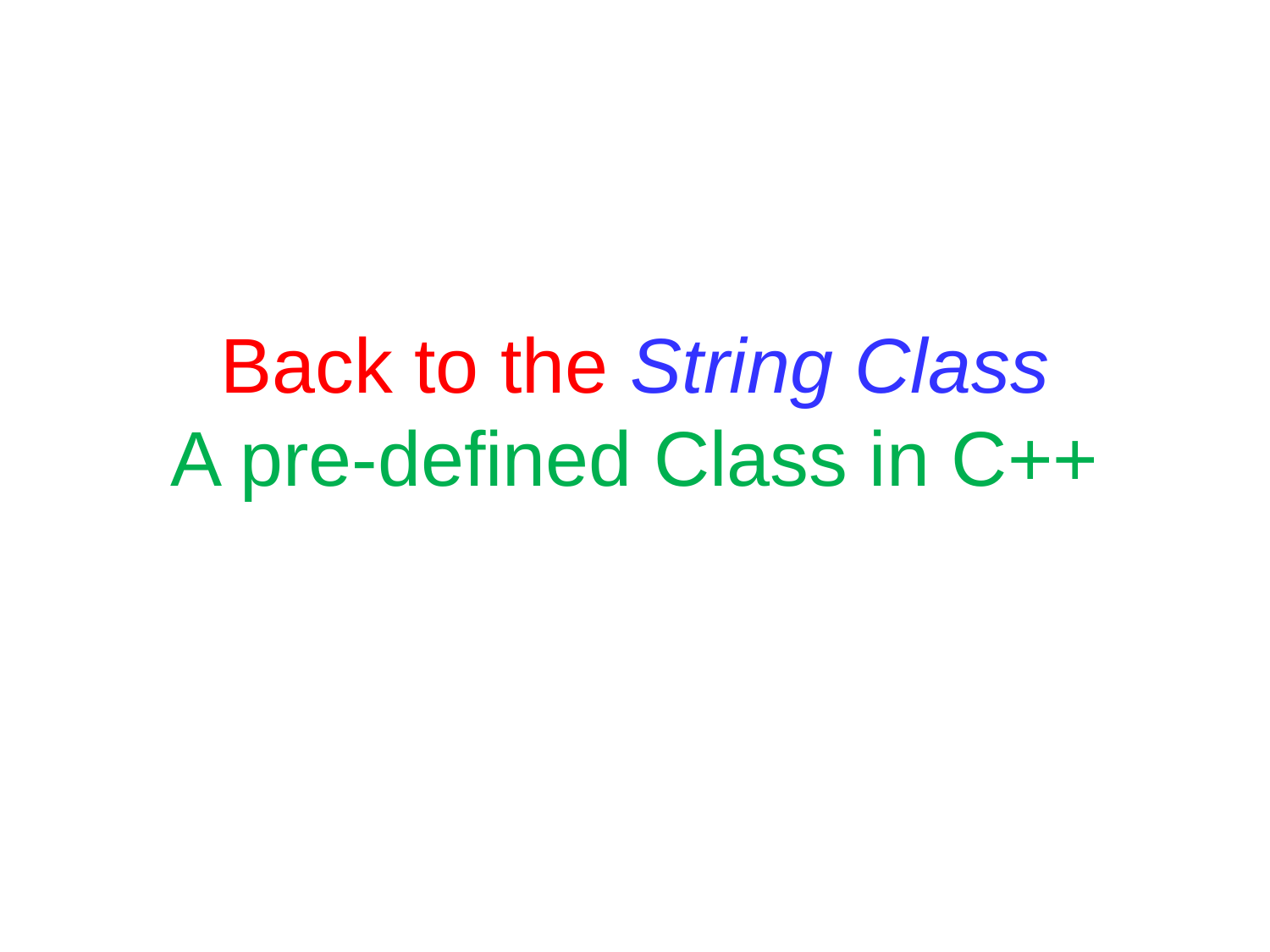

# Back to the String Class A pre-defined Class in C++